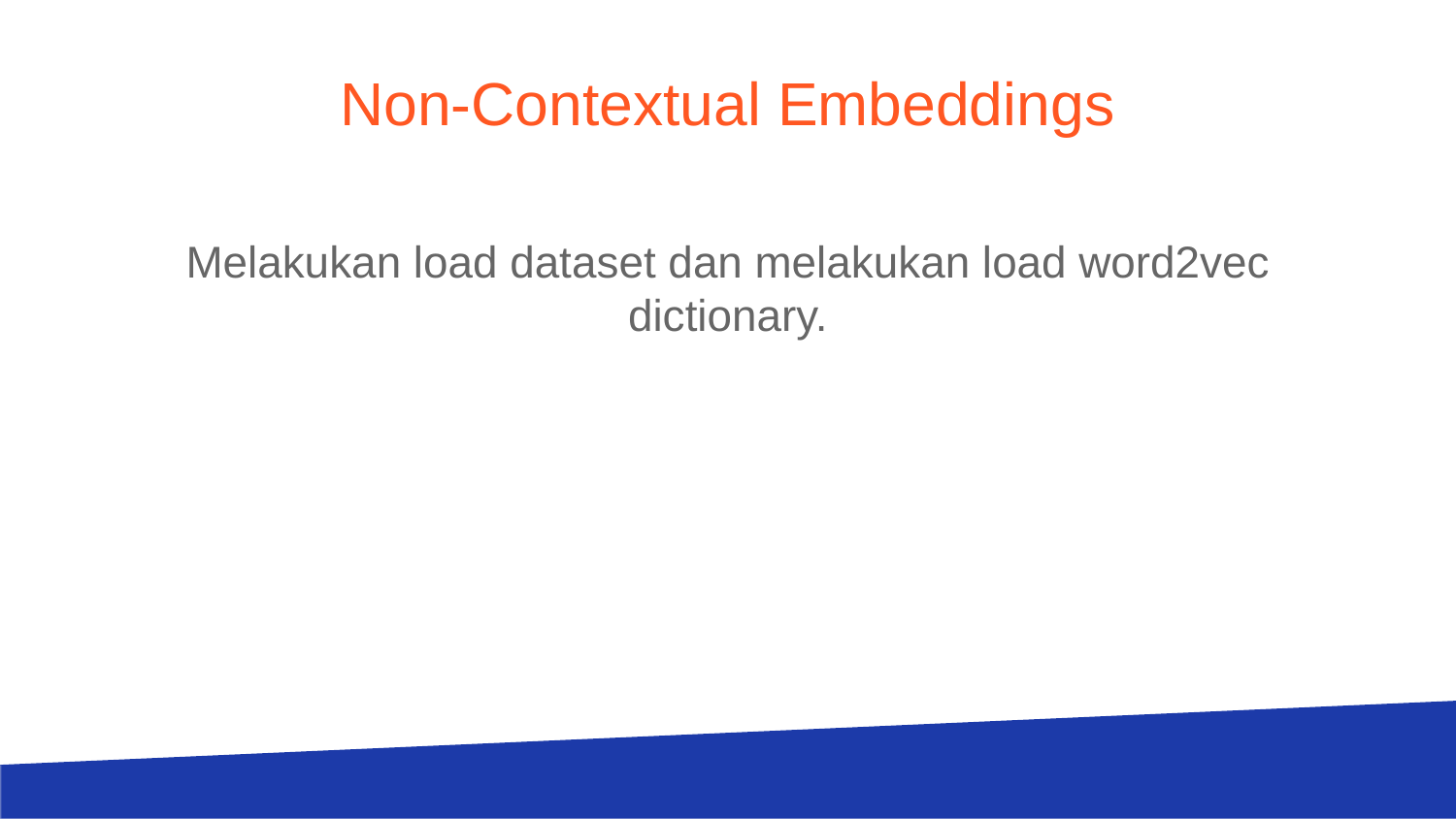

# Non-Contextual Embeddings
Melakukan load dataset dan melakukan load word2vec dictionary.